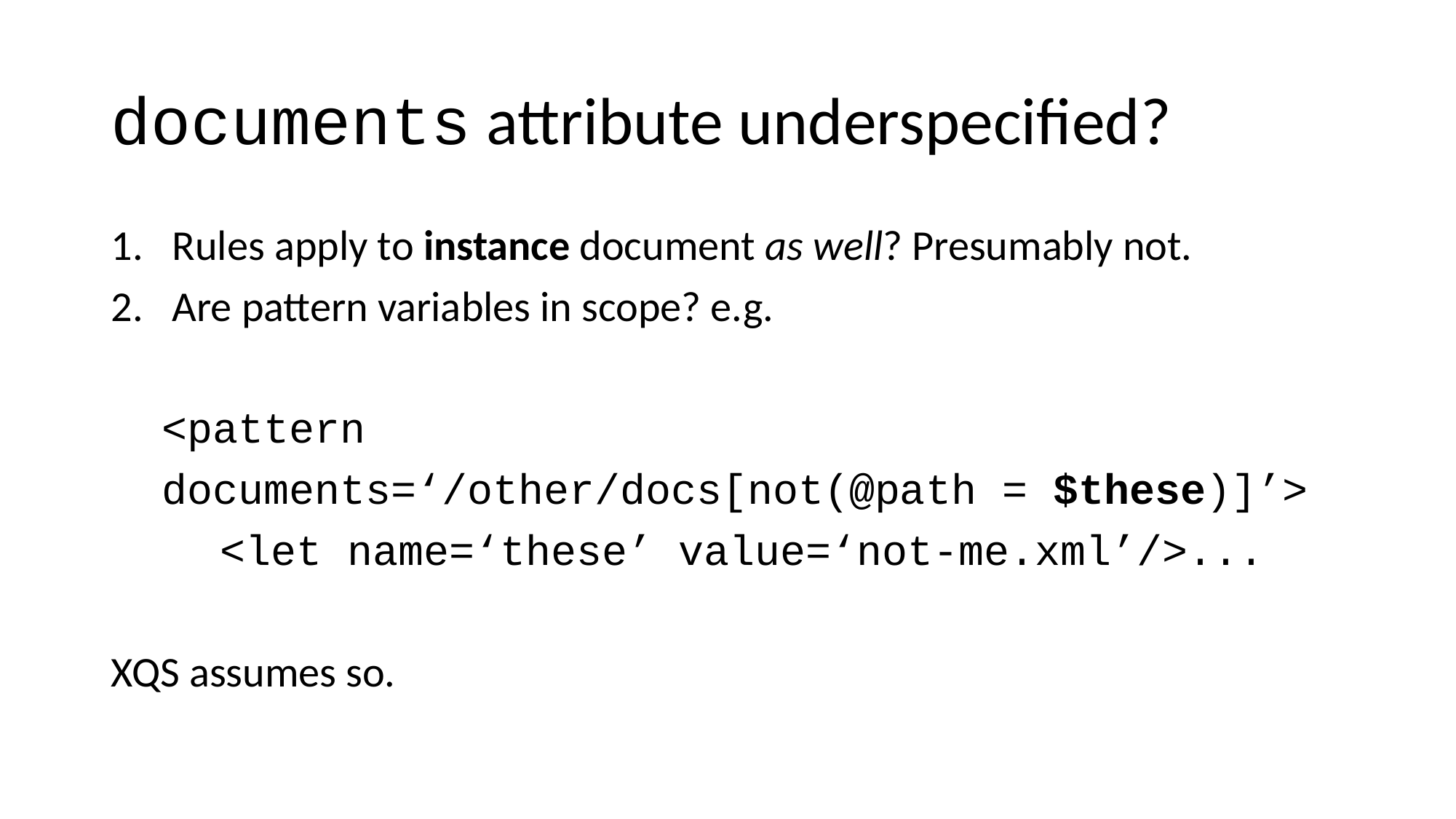

# documents attribute underspecified?
Rules apply to instance document as well? Presumably not.
Are pattern variables in scope? e.g.

  <pattern
  documents=‘/other/docs[not(@path = $these)]’>
	<let name=‘these’ value=‘not-me.xml’/>...

XQS assumes so.